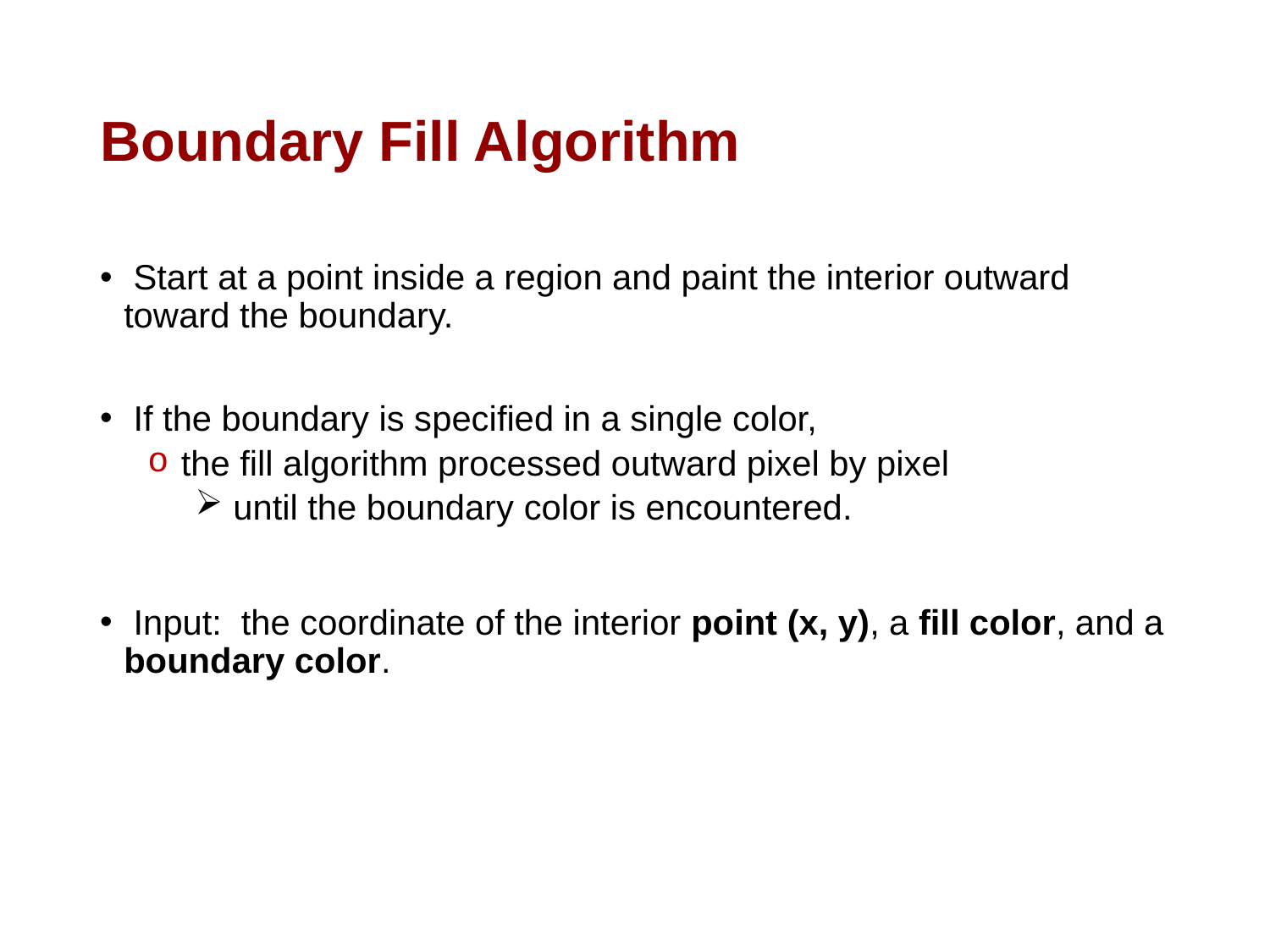

# Boundary Fill Algorithm
 Start at a point inside a region and paint the interior outward toward the boundary.

 If the boundary is specified in a single color,
 the fill algorithm processed outward pixel by pixel
 until the boundary color is encountered.

 Input:  the coordinate of the interior point (x, y), a fill color, and a boundary color.